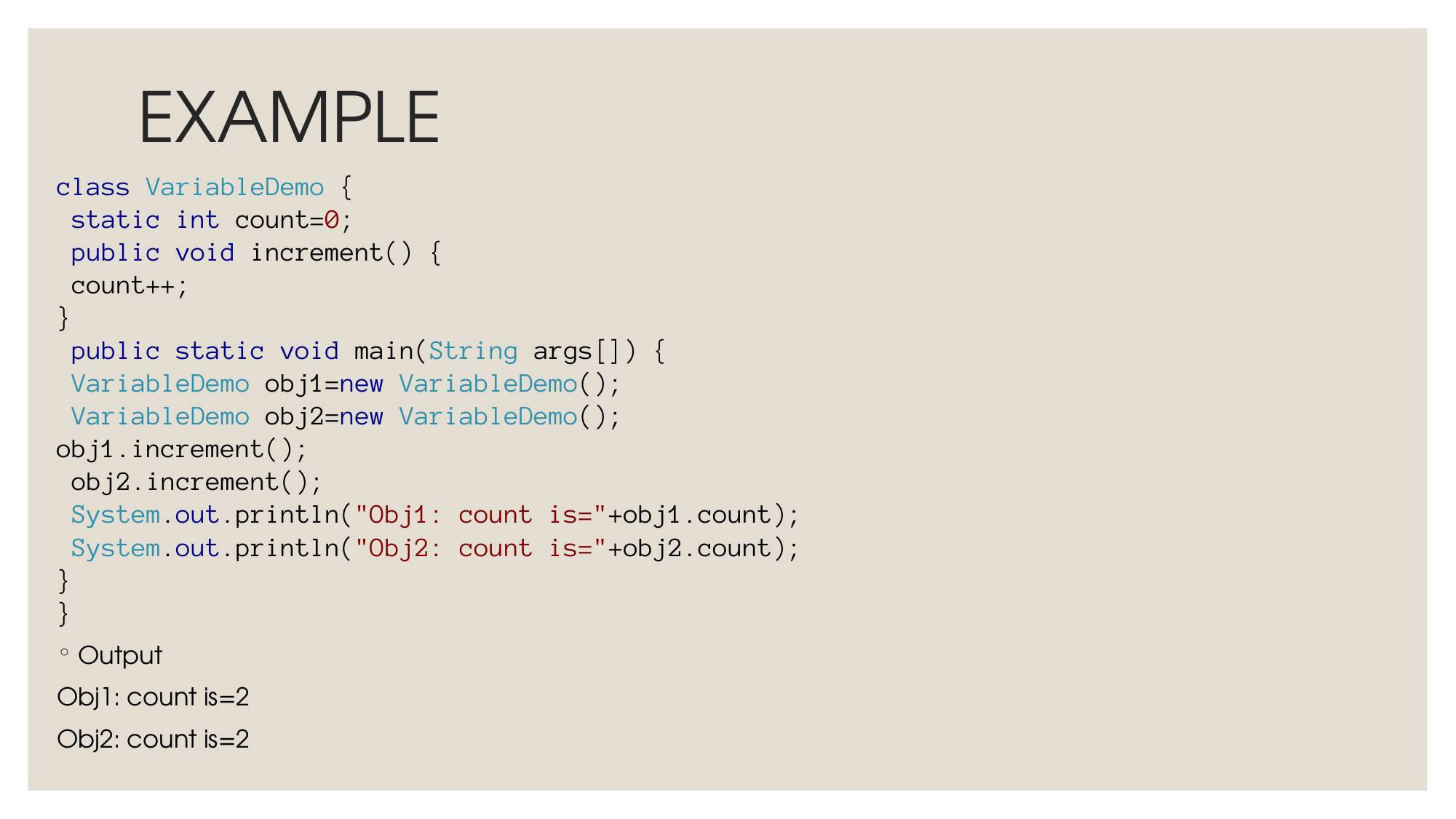

# EXAMPLE
class VariableDemo {
 static int count=0;
 public void increment() {
 count++;
}
 public static void main(String args[]) {
 VariableDemo obj1=new VariableDemo();
 VariableDemo obj2=new VariableDemo();
obj1.increment();
 obj2.increment();
 System.out.println("Obj1: count is="+obj1.count);
 System.out.println("Obj2: count is="+obj2.count);
}
}
Output
Obj1: count is=2
Obj2: count is=2